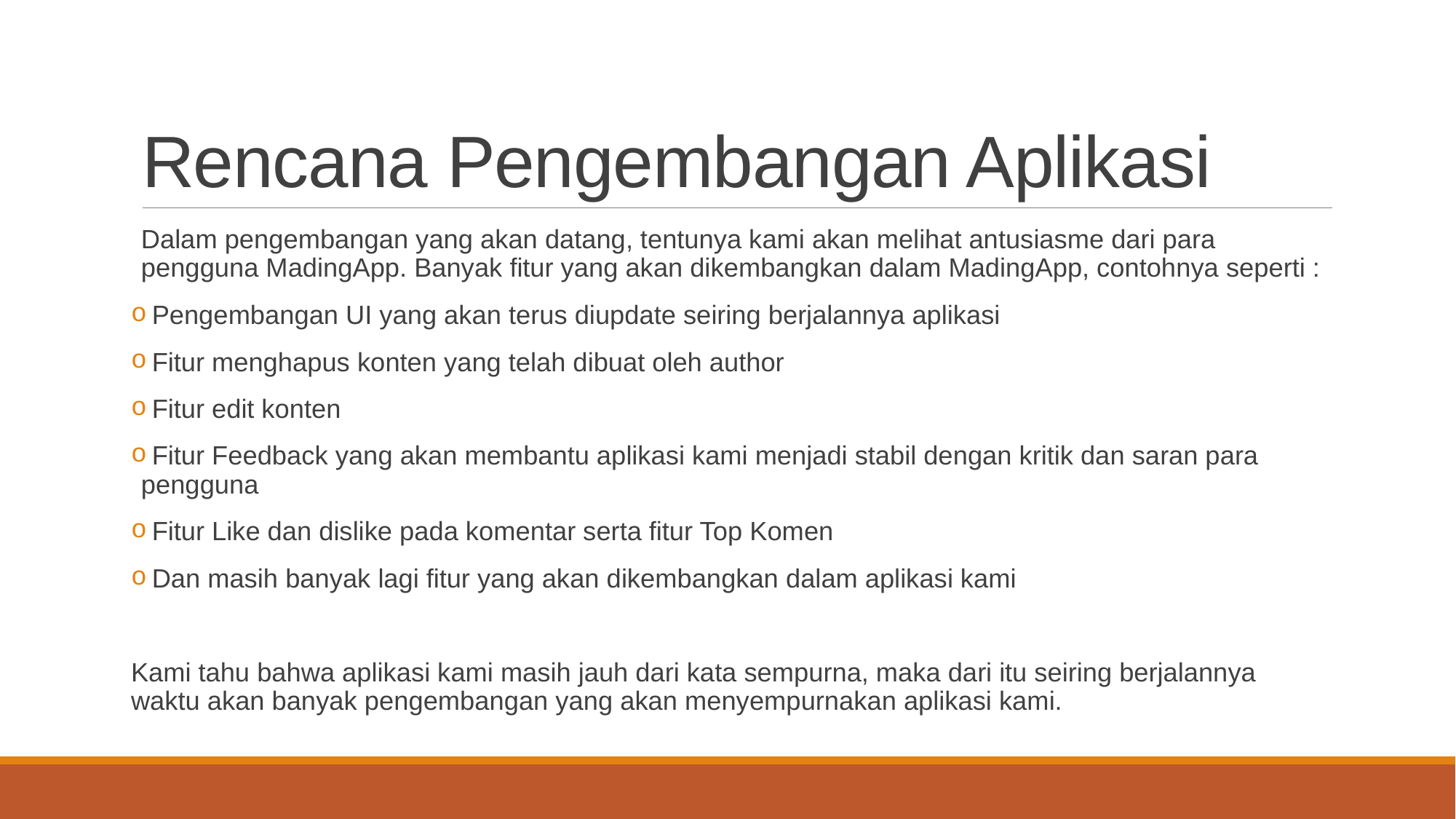

# Rencana Pengembangan Aplikasi
Dalam pengembangan yang akan datang, tentunya kami akan melihat antusiasme dari para pengguna MadingApp. Banyak fitur yang akan dikembangkan dalam MadingApp, contohnya seperti :
 Pengembangan UI yang akan terus diupdate seiring berjalannya aplikasi
 Fitur menghapus konten yang telah dibuat oleh author
 Fitur edit konten
 Fitur Feedback yang akan membantu aplikasi kami menjadi stabil dengan kritik dan saran para pengguna
 Fitur Like dan dislike pada komentar serta fitur Top Komen
 Dan masih banyak lagi fitur yang akan dikembangkan dalam aplikasi kami

Kami tahu bahwa aplikasi kami masih jauh dari kata sempurna, maka dari itu seiring berjalannya waktu akan banyak pengembangan yang akan menyempurnakan aplikasi kami.